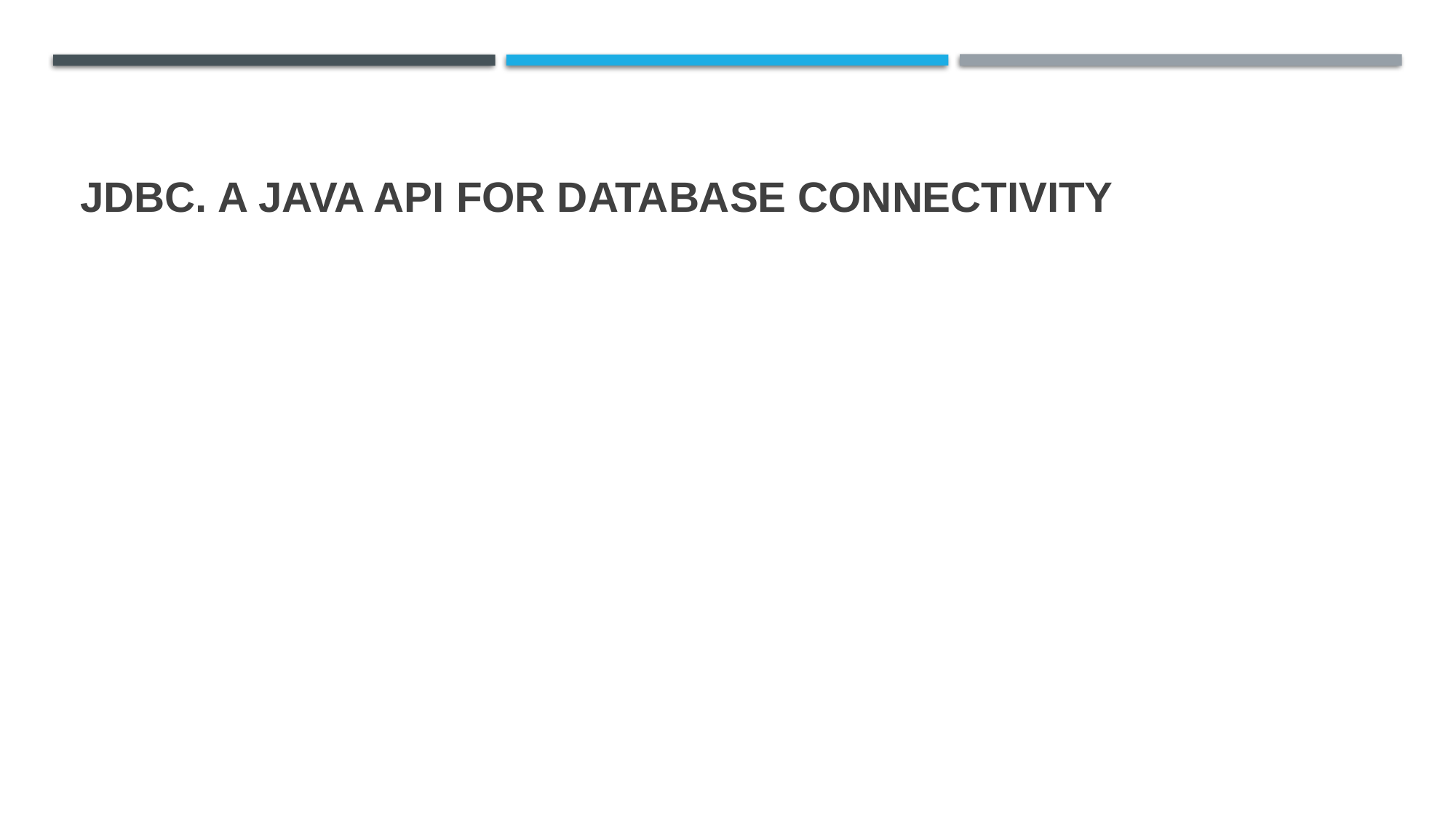

# JDBC. A Java API for Database Connectivity